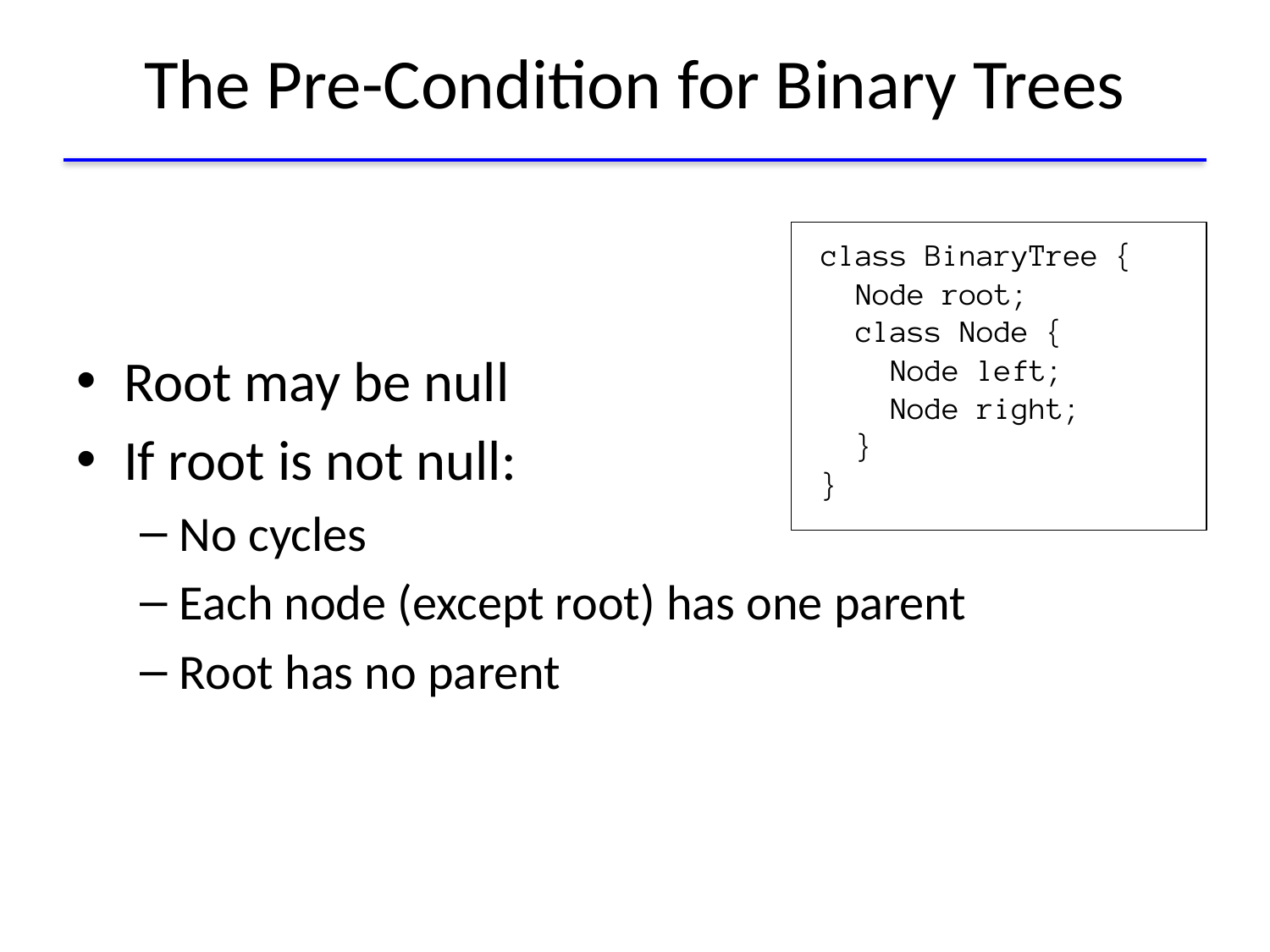

# The Pre-Condition for Binary Trees
 class BinaryTree {
   Node root;
   class Node {
     Node left;
     Node right;
   }
 }

Root may be null
If root is not null:
No cycles
Each node (except root) has one parent
Root has no parent